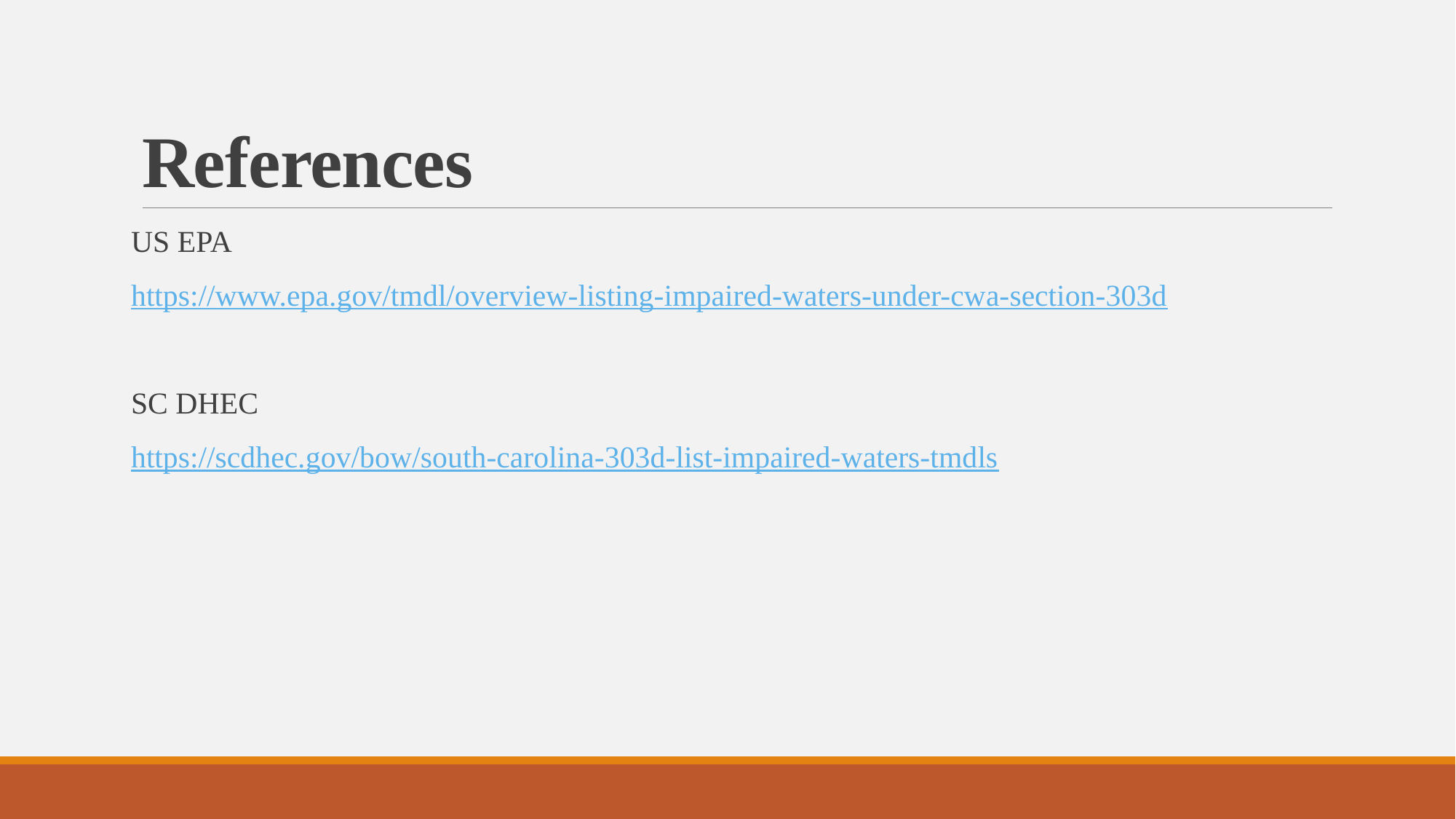

# References
US EPA
https://www.epa.gov/tmdl/overview-listing-impaired-waters-under-cwa-section-303d

SC DHEC
https://scdhec.gov/bow/south-carolina-303d-list-impaired-waters-tmdls